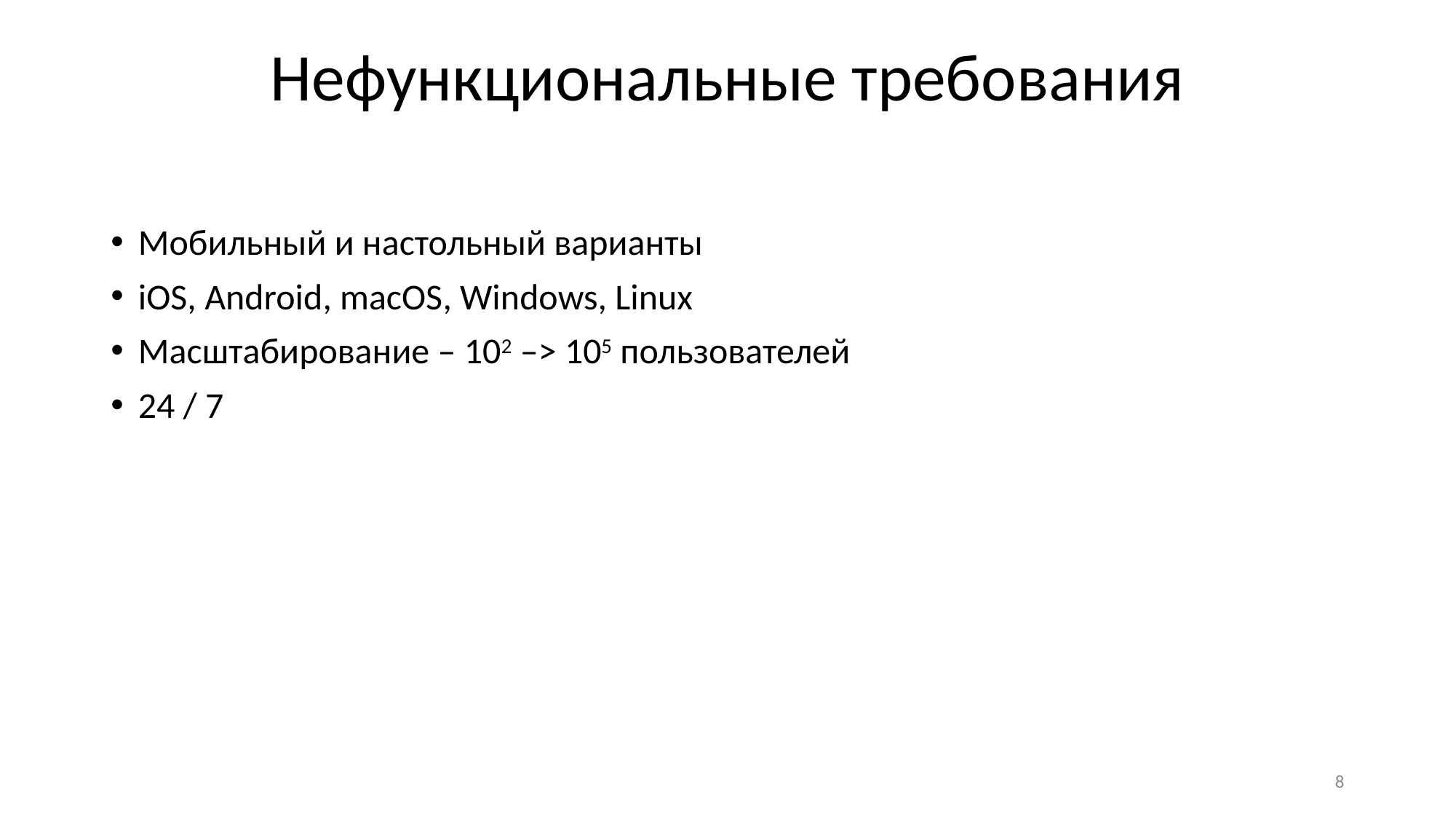

# Нефункциональные требования
Мобильный и настольный варианты
iOS, Android, macOS, Windows, Linux
Масштабирование – 102 ­–> 105 пользователей
24 / 7
8